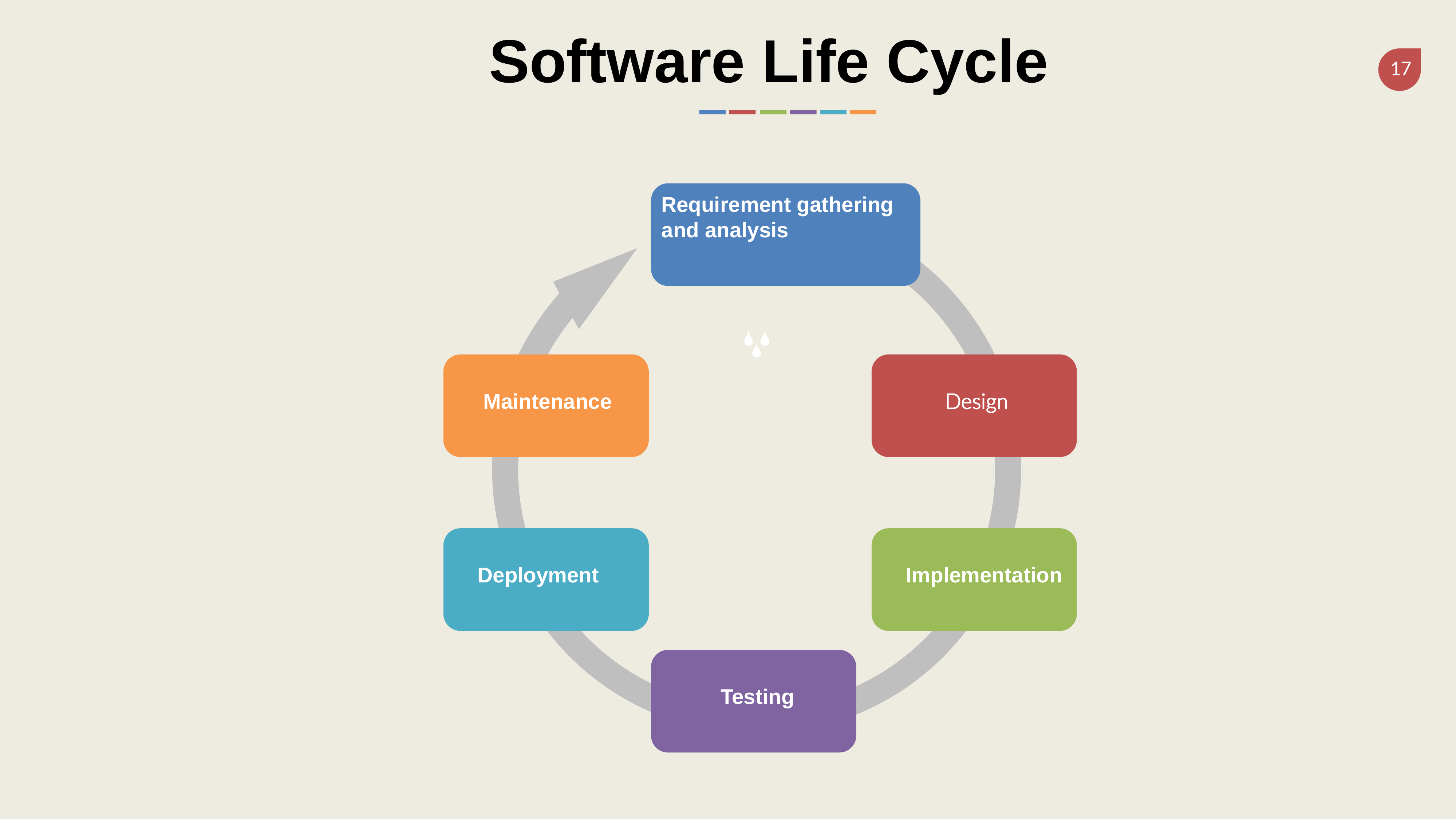

Software Life Cycle

Requirement gathering and analysis

     Maintenance

           Design

    Deployment

    Implementation

          Testing